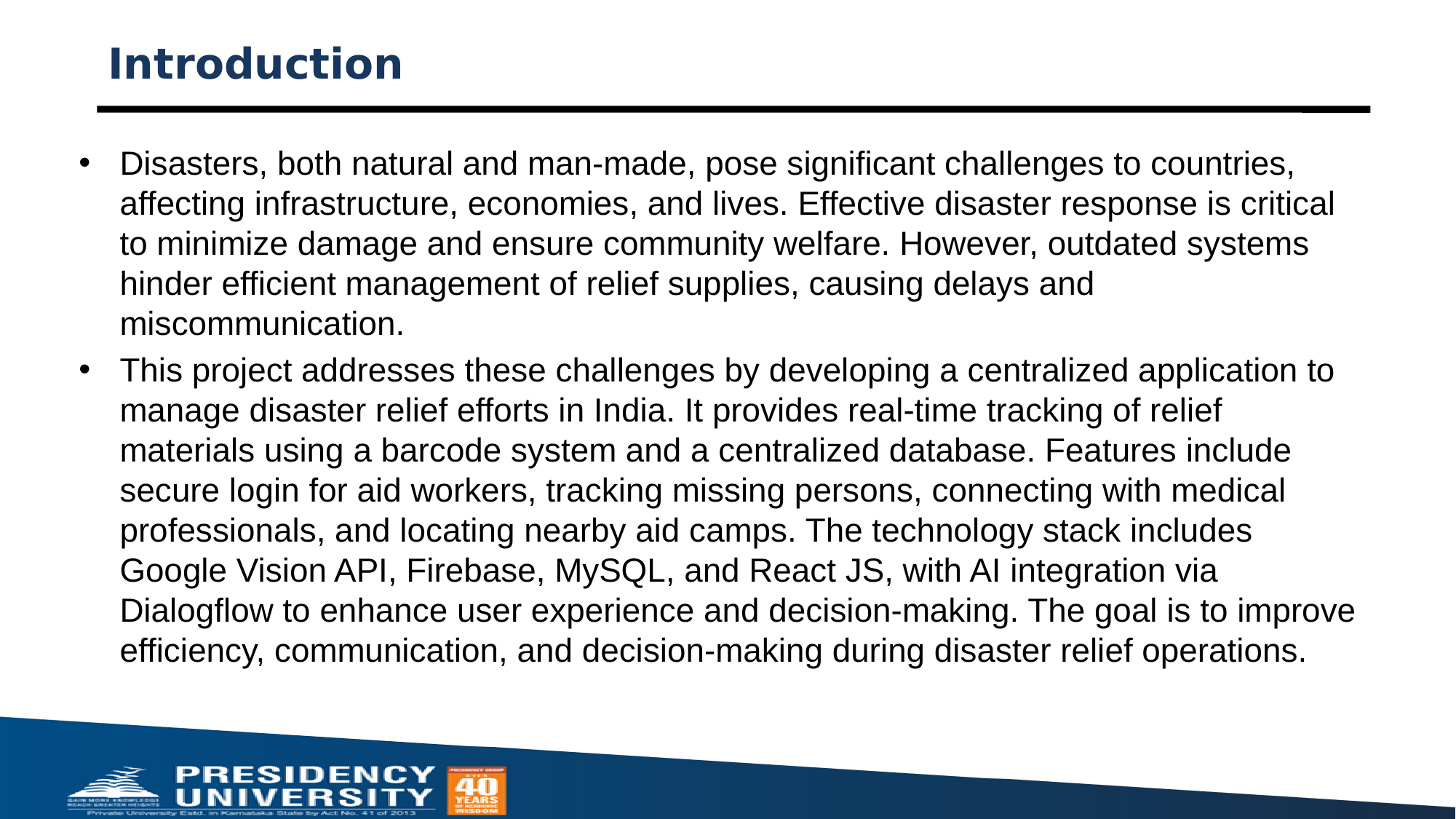

# Introduction
Disasters, both natural and man-made, pose significant challenges to countries, affecting infrastructure, economies, and lives. Effective disaster response is critical to minimize damage and ensure community welfare. However, outdated systems hinder efficient management of relief supplies, causing delays and miscommunication.
This project addresses these challenges by developing a centralized application to manage disaster relief efforts in India. It provides real-time tracking of relief materials using a barcode system and a centralized database. Features include secure login for aid workers, tracking missing persons, connecting with medical professionals, and locating nearby aid camps. The technology stack includes Google Vision API, Firebase, MySQL, and React JS, with AI integration via Dialogflow to enhance user experience and decision-making. The goal is to improve efficiency, communication, and decision-making during disaster relief operations.